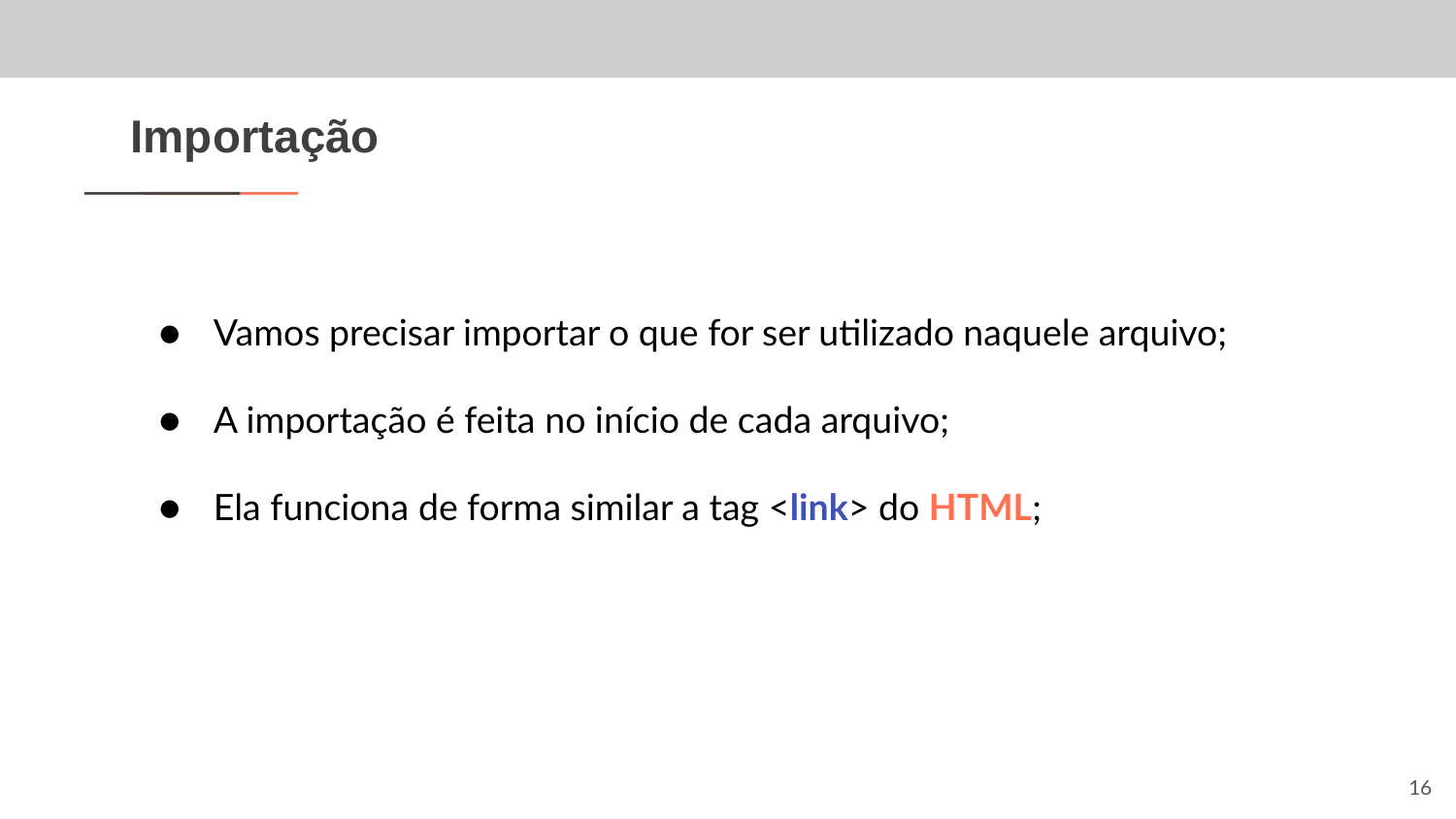

# Importação
Vamos precisar importar o que for ser utilizado naquele arquivo;

A importação é feita no início de cada arquivo;

Ela funciona de forma similar a tag <link> do HTML;

16